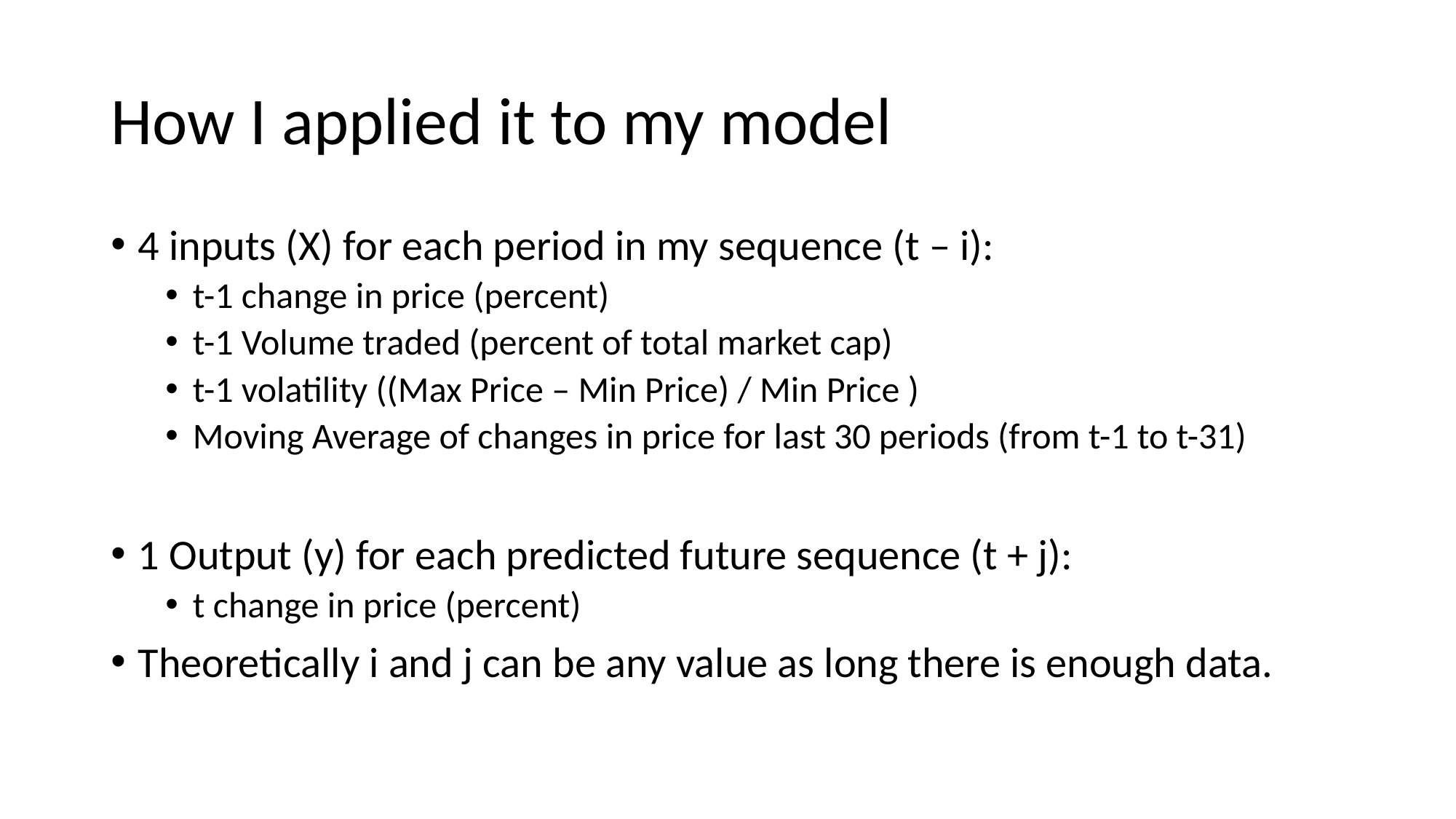

# How I applied it to my model
4 inputs (X) for each period in my sequence (t – i):
t-1 change in price (percent)
t-1 Volume traded (percent of total market cap)
t-1 volatility ((Max Price – Min Price) / Min Price )
Moving Average of changes in price for last 30 periods (from t-1 to t-31)

1 Output (y) for each predicted future sequence (t + j):
t change in price (percent)
Theoretically i and j can be any value as long there is enough data.